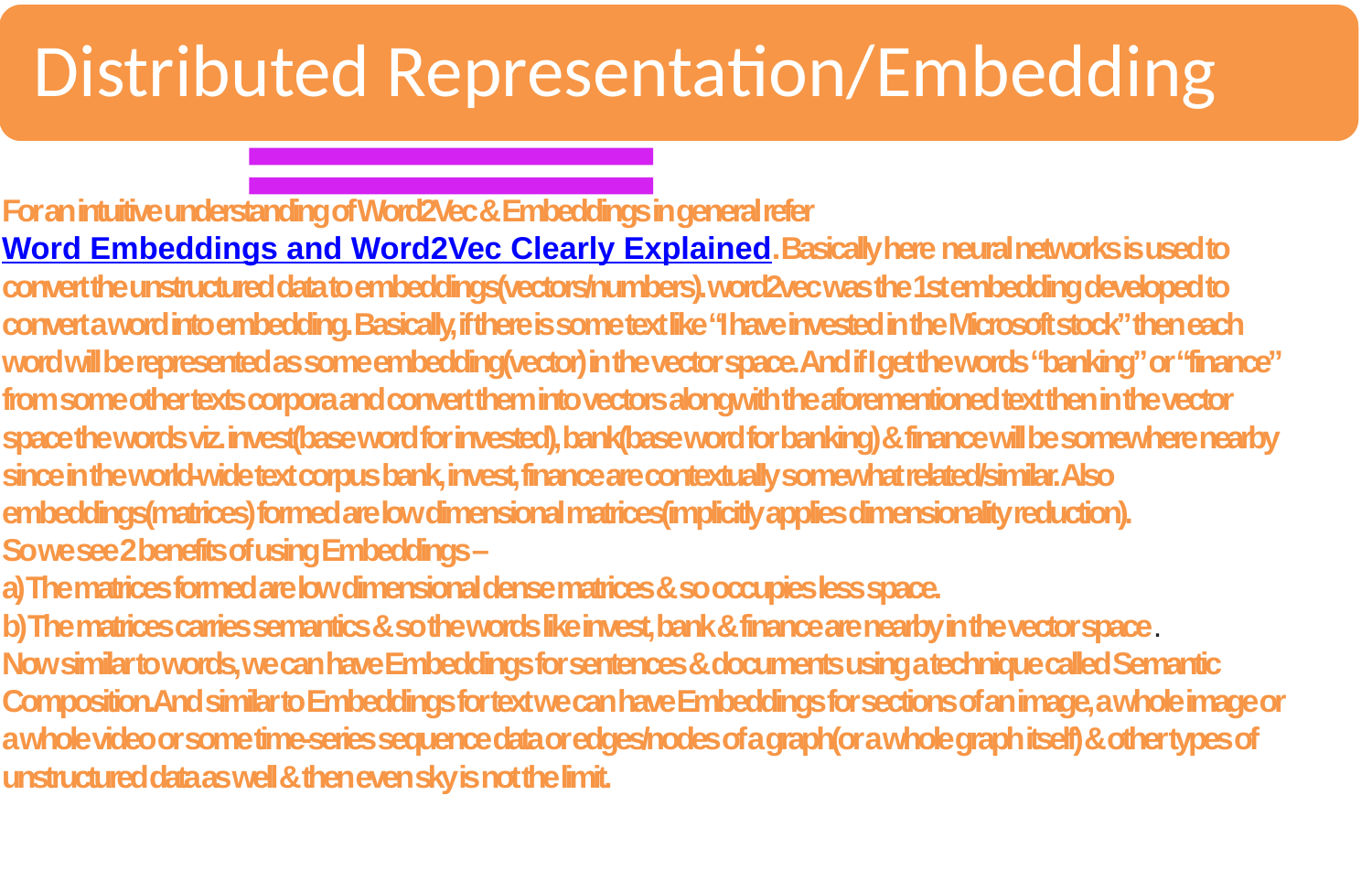

Distributed Representation/Embedding

For an intuitive understanding of Word2Vec & Embeddings in general refer Word Embeddings and Word2Vec Clearly Explained. Basically here neural networks is used to convert the unstructured data to embeddings(vectors/numbers). word2vec was the 1st embedding developed to convert a word into embedding. Basically, if there is some text like “I have invested in the Microsoft stock” then each word will be represented as some embedding(vector) in the vector space. And if I get the words “banking” or “finance” from some other texts corpora and convert them into vectors alongwith the aforementioned text then in the vector space the words viz. invest(base word for invested), bank(base word for banking) & finance will be somewhere nearby since in the world-wide text corpus bank, invest, finance are contextually somewhat related/similar. Also embeddings(matrices) formed are low dimensional matrices(implicitly applies dimensionality reduction).
So we see 2 benefits of using Embeddings –
a) The matrices formed are low dimensional dense matrices & so occupies less space.
b) The matrices carries semantics & so the words like invest, bank & finance are nearby in the vector space.
Now similar to words, we can have Embeddings for sentences & documents using a technique called Semantic Composition.And similar to Embeddings for text we can have Embeddings for sections of an image, a whole image or a whole video or some time-series sequence data or edges/nodes of a graph(or a whole graph itself) & other types of unstructured data as well & then even sky is not the limit.